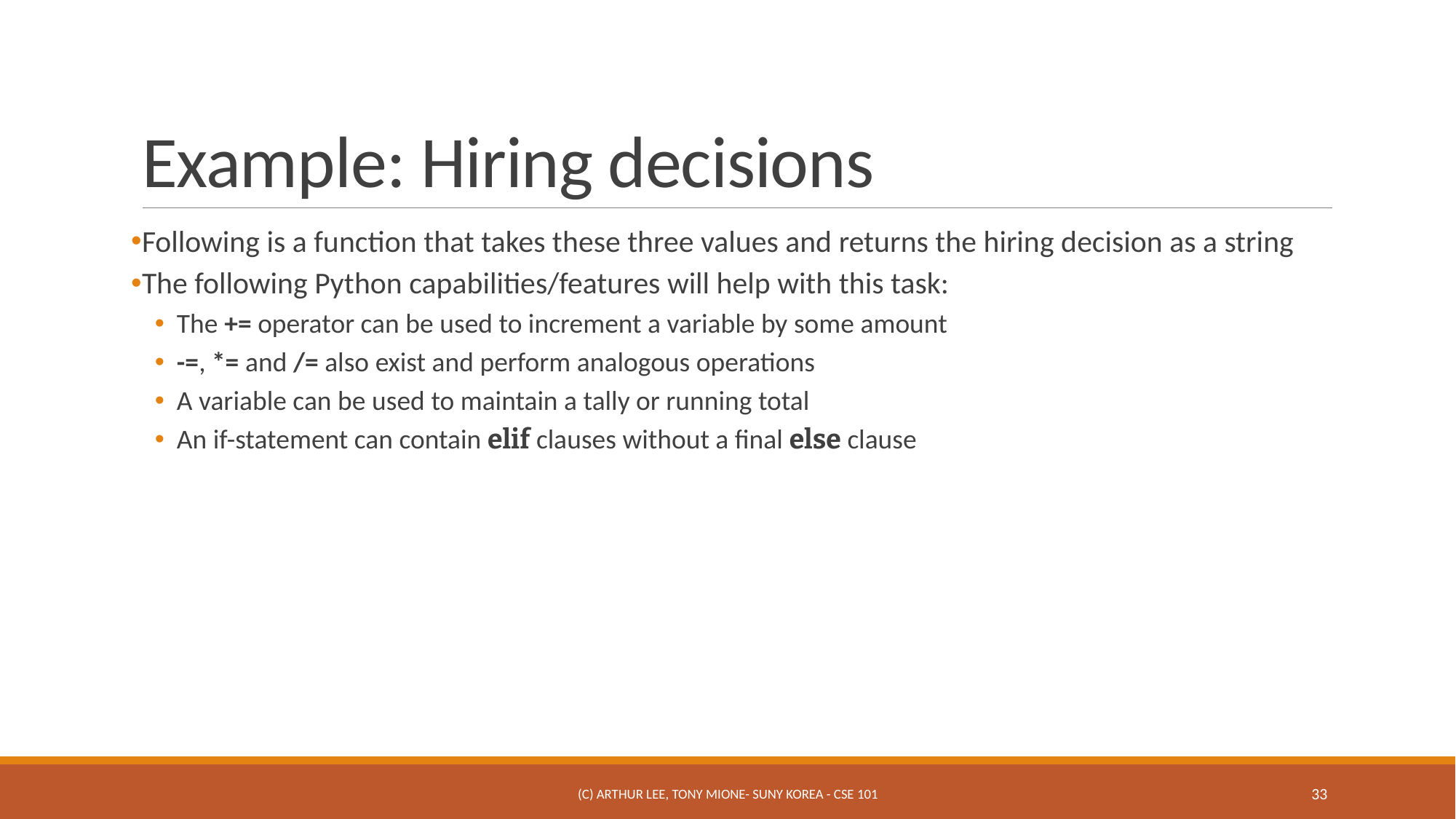

# Example: Hiring decisions
Following is a function that takes these three values and returns the hiring decision as a string
The following Python capabilities/features will help with this task:
The += operator can be used to increment a variable by some amount
-=, *= and /= also exist and perform analogous operations
A variable can be used to maintain a tally or running total
An if-statement can contain elif clauses without a final else clause

(c) Arthur Lee, Tony Mione- SUNY Korea - CSE 101
33